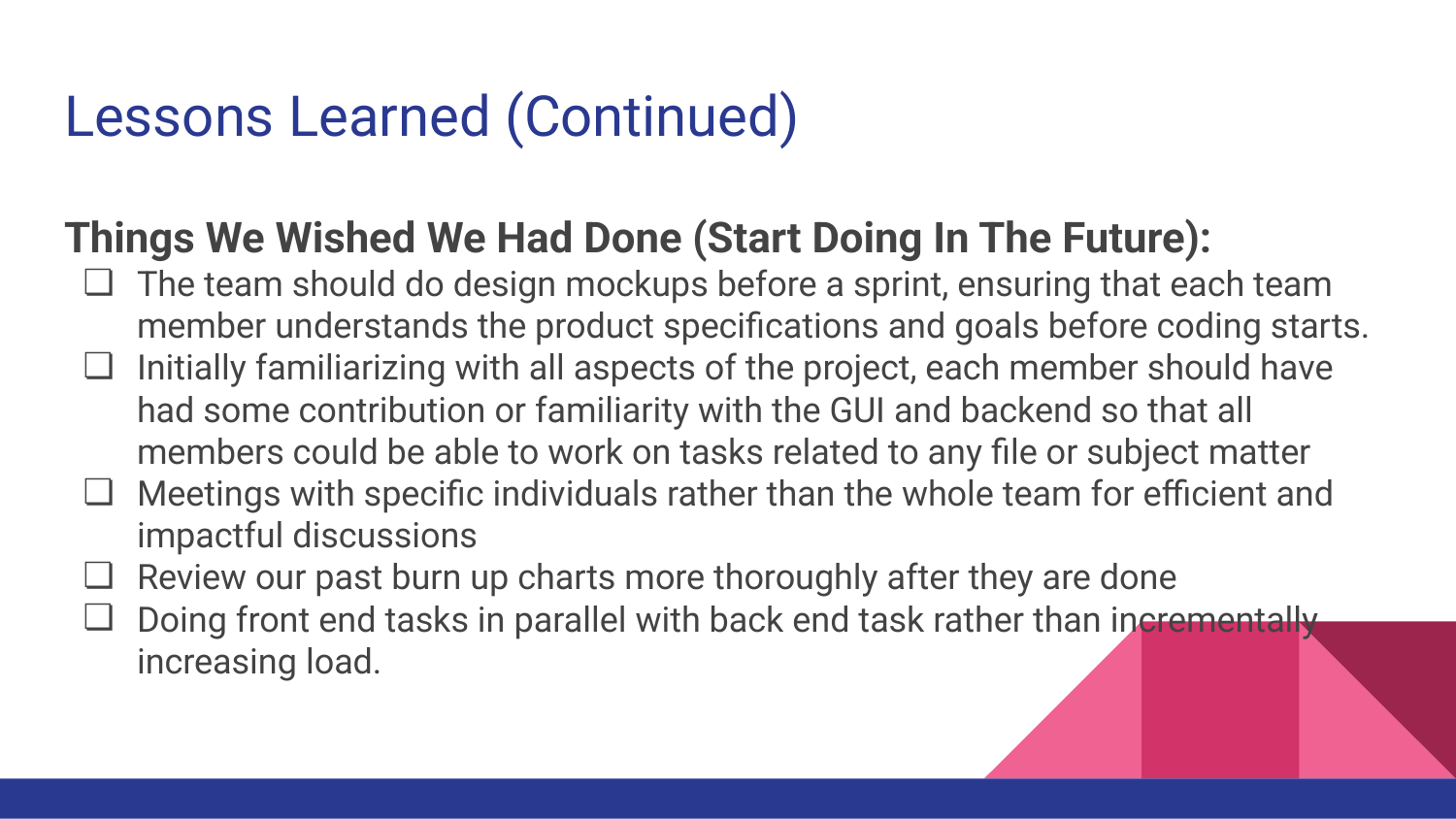

# Lessons Learned (Continued)
Things We Wished We Had Done (Start Doing In The Future):
The team should do design mockups before a sprint, ensuring that each team member understands the product specifications and goals before coding starts.
Initially familiarizing with all aspects of the project, each member should have had some contribution or familiarity with the GUI and backend so that all members could be able to work on tasks related to any file or subject matter
Meetings with specific individuals rather than the whole team for efficient and impactful discussions
Review our past burn up charts more thoroughly after they are done
Doing front end tasks in parallel with back end task rather than incrementally increasing load.